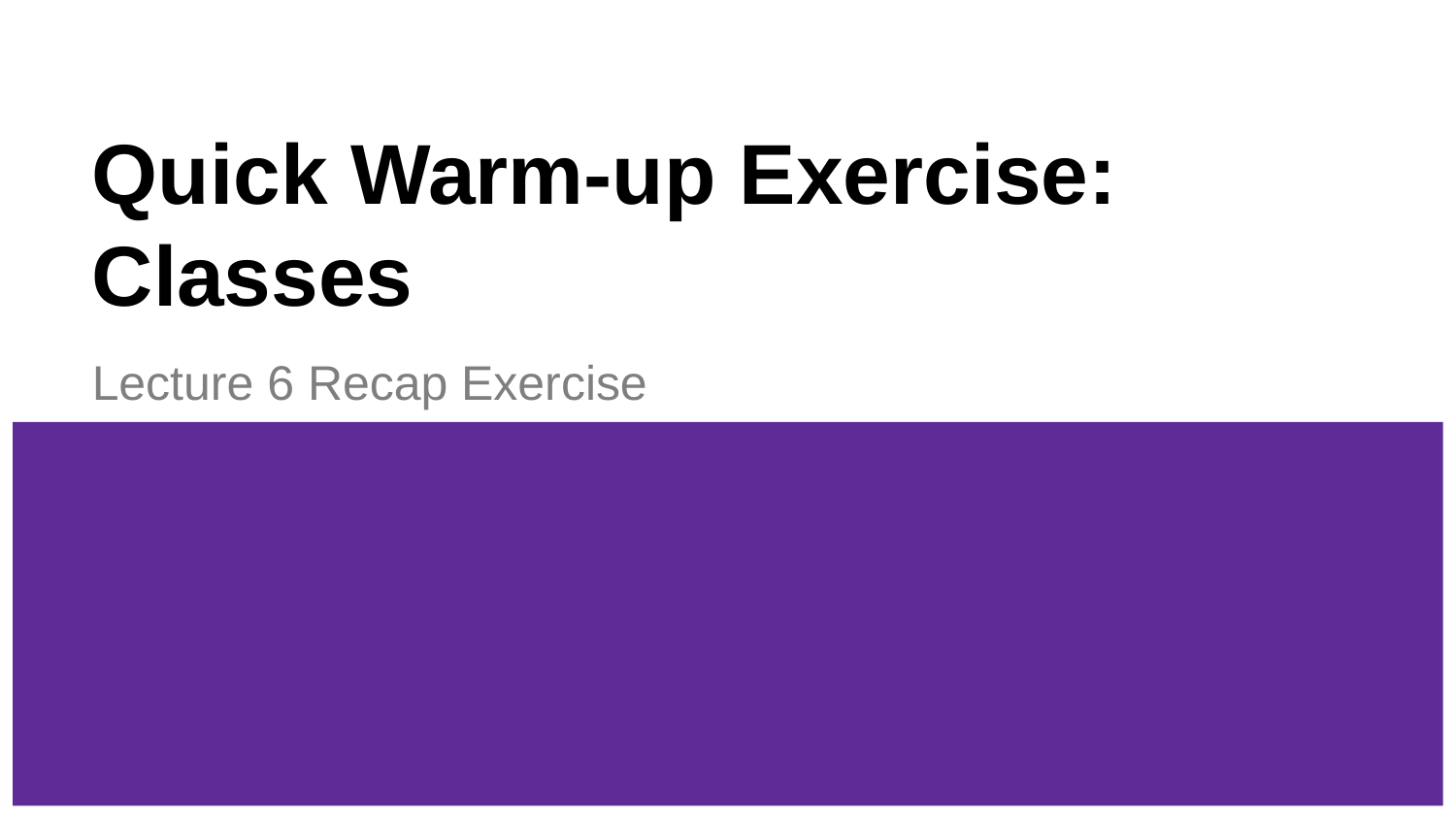

# Quick Warm-up Exercise:
Classes
Lecture 6 Recap Exercise